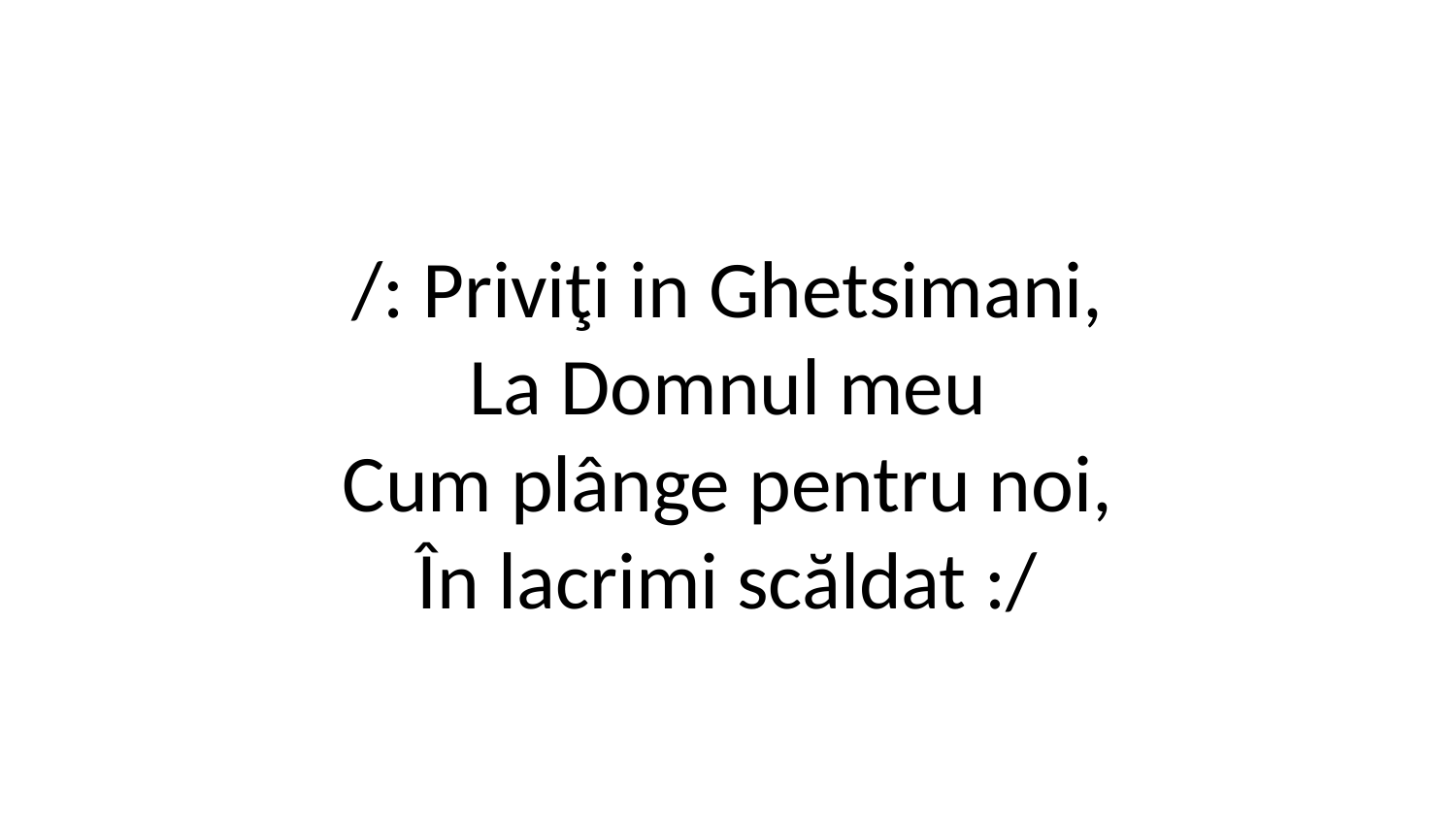

/: Priviţi in Ghetsimani,
La Domnul meu
Cum plânge pentru noi,
În lacrimi scăldat :/